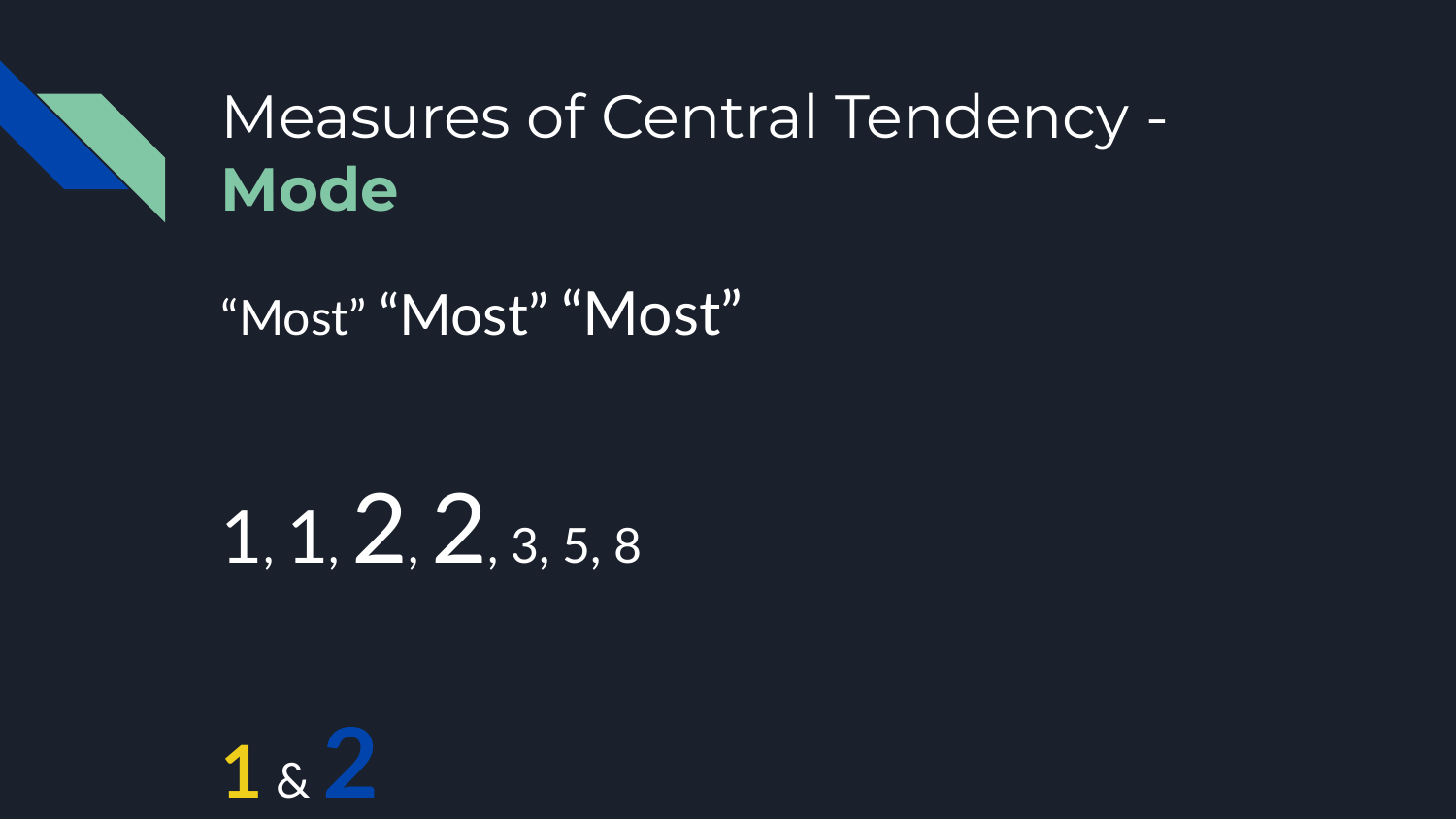

# Measures of Central Tendency - Mode
“Most” “Most” “Most”

1, 1, 2, 2, 3, 5, 8

1 & 2